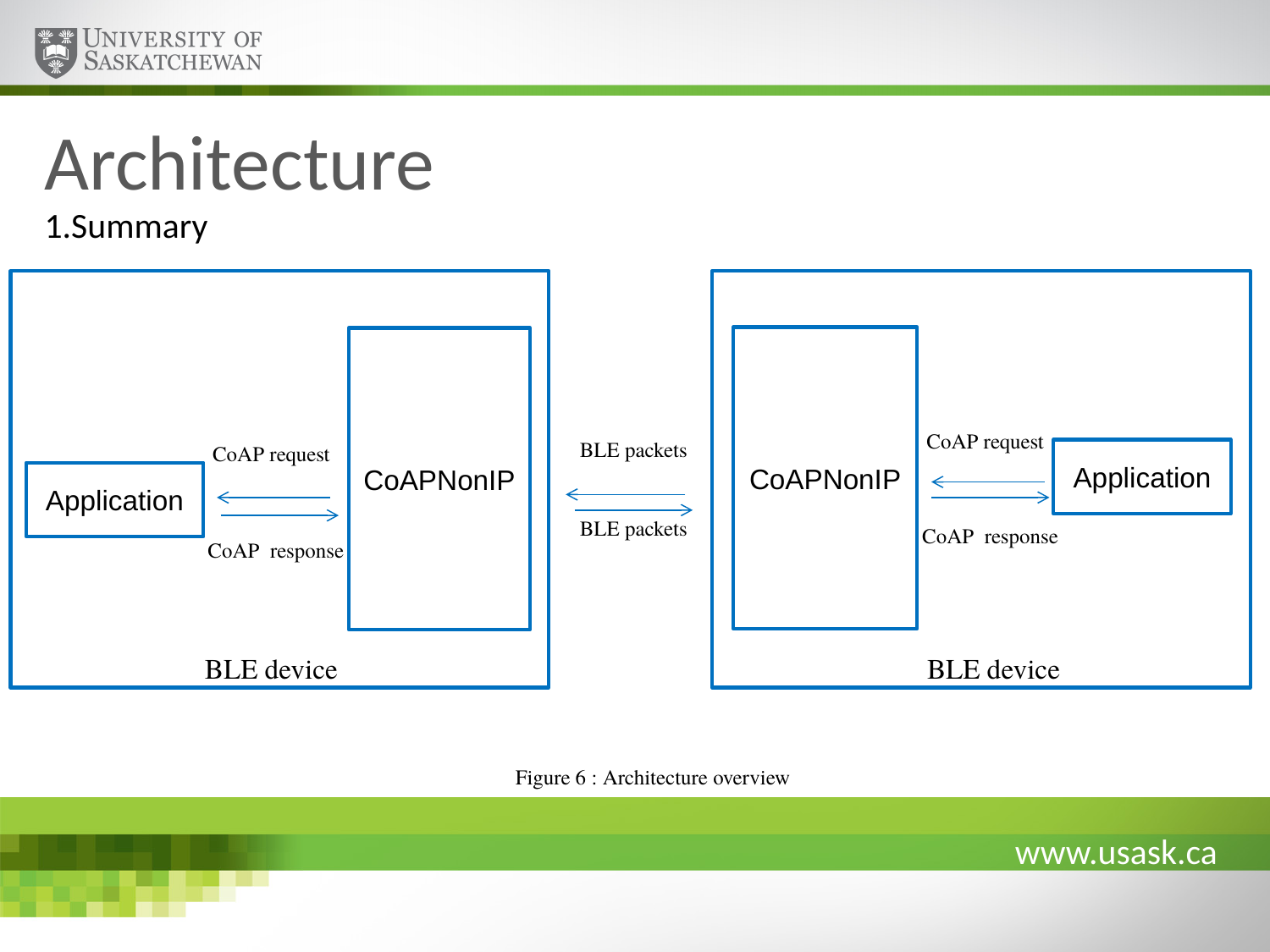

# Architecture
1.Summary

CoAPNonIP
CoAPNonIP
CoAP request
BLE packets
CoAP request
Application
Application
BLE packets
CoAP  response
CoAP  response
BLE device
BLE device
Figure 6 : Architecture overview